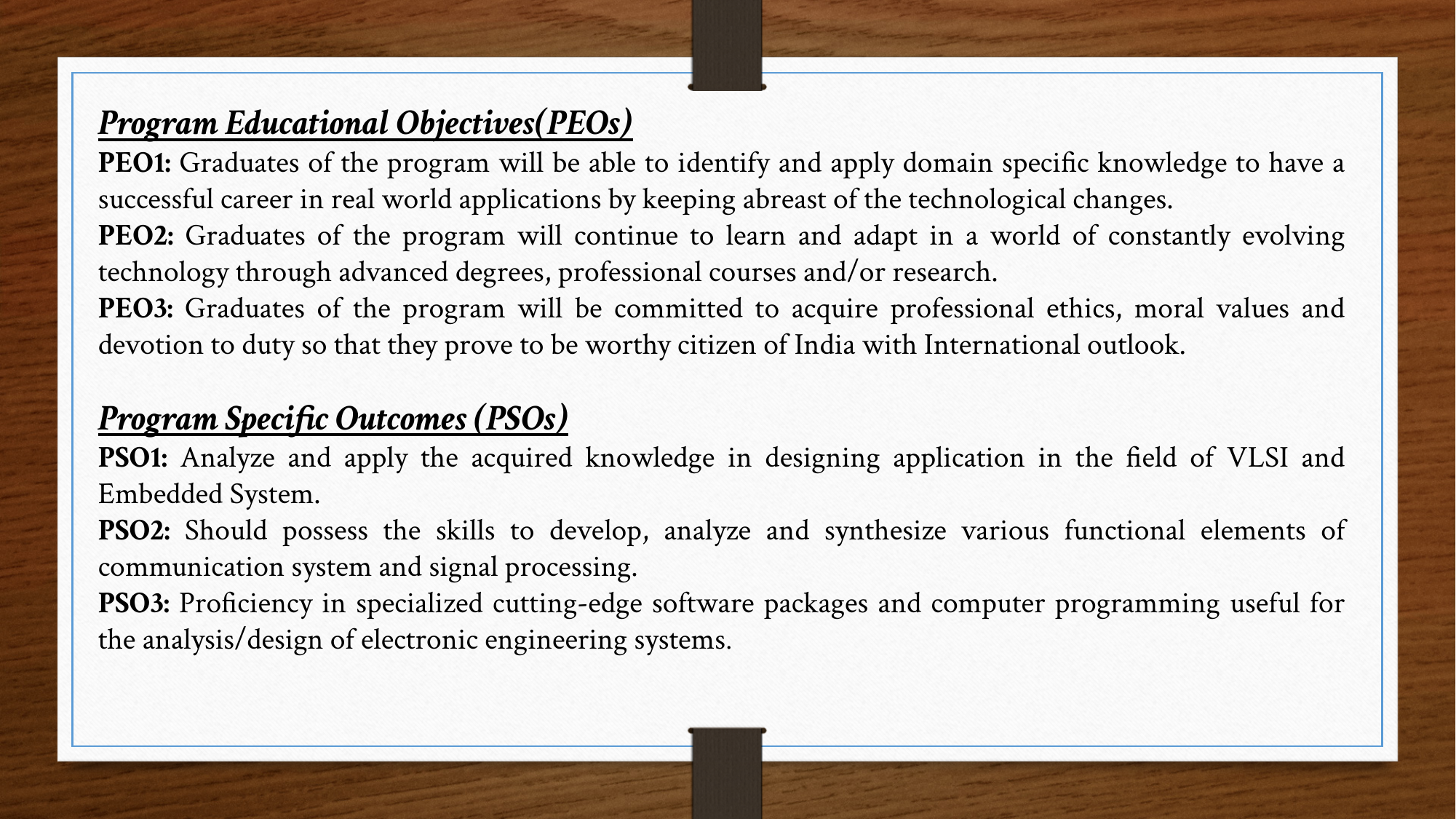

Program Educational Objectives(PEOs)
PEO1: Graduates of the program will be able to identify and apply domain specific knowledge to have a successful career in real world applications by keeping abreast of the technological changes.
PEO2: Graduates of the program will continue to learn and adapt in a world of constantly evolving technology through advanced degrees, professional courses and/or research.
PEO3: Graduates of the program will be committed to acquire professional ethics, moral values and devotion to duty so that they prove to be worthy citizen of India with International outlook.

Program Specific Outcomes (PSOs)
PSO1: Analyze and apply the acquired knowledge in designing application in the field of VLSI and Embedded System.
PSO2: Should possess the skills to develop, analyze and synthesize various functional elements of communication system and signal processing.
PSO3: Proficiency in specialized cutting-edge software packages and computer programming useful for the analysis/design of electronic engineering systems.